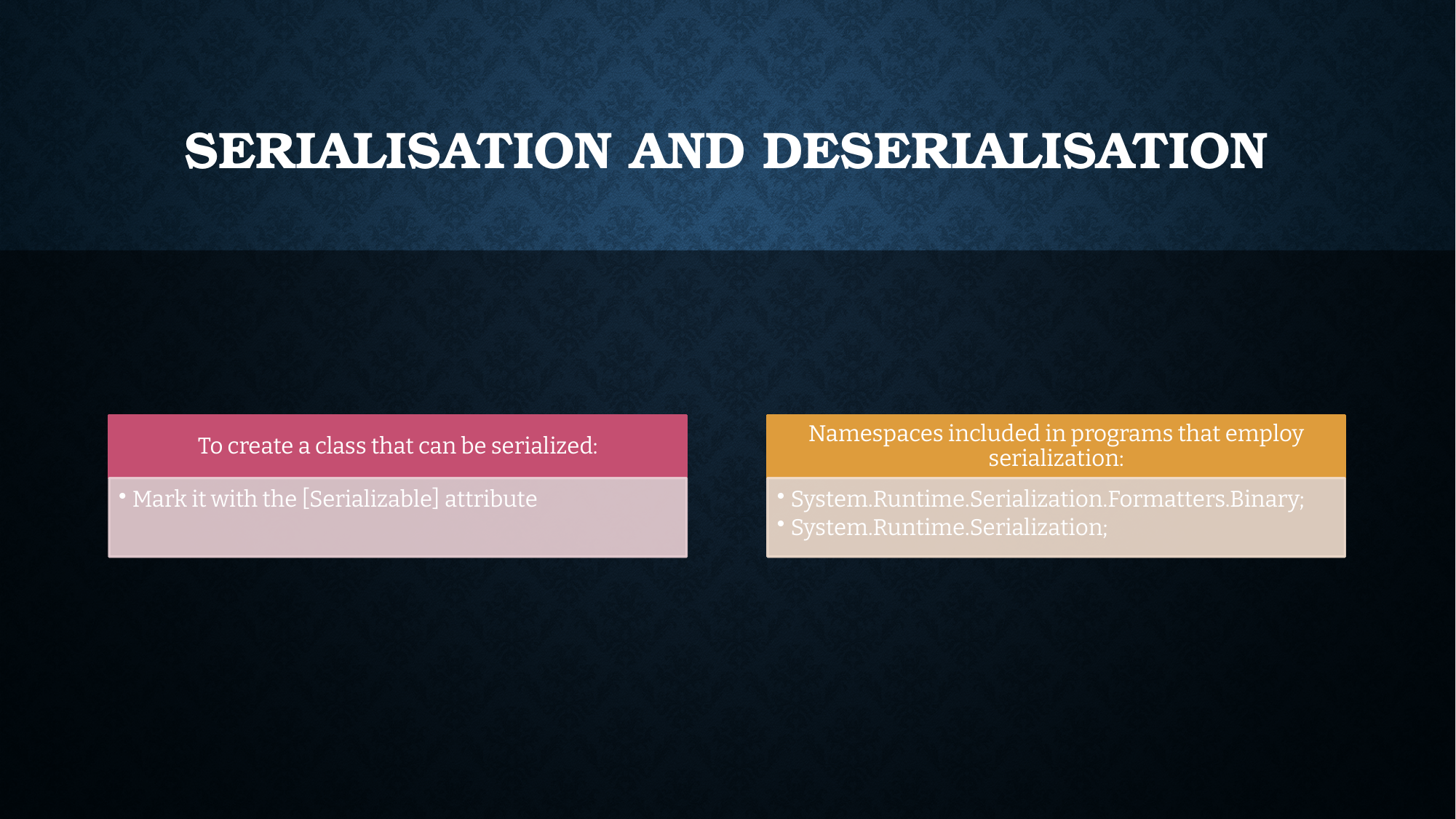

# Serialisation and deserialisation

To create a class that can be serialized:
Mark it with the [Serializable] attribute
Namespaces included in programs that employ serialization:
System.Runtime.Serialization.Formatters.Binary;
System.Runtime.Serialization;